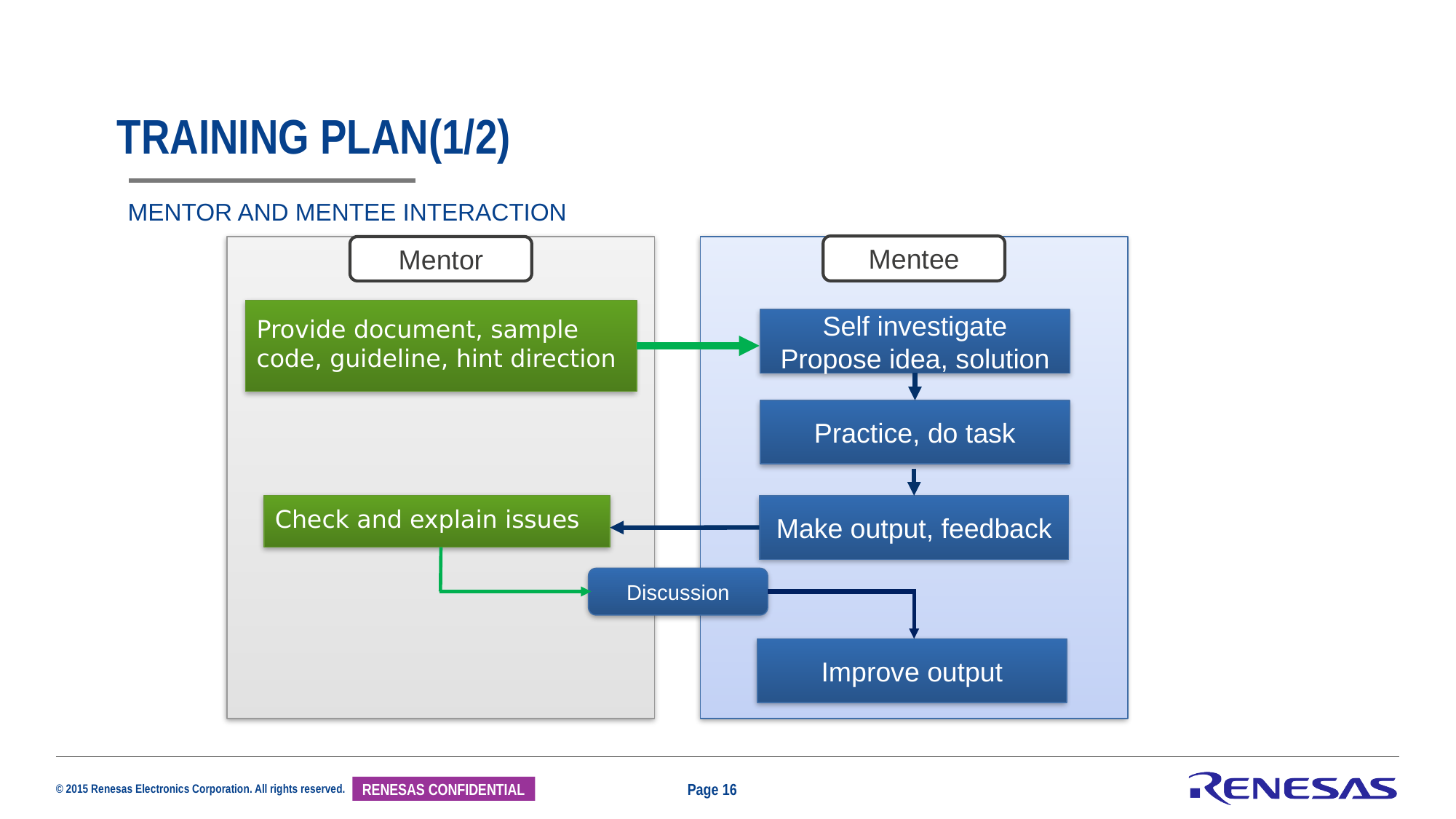

Training plan(1/2)
MENTOR AND MENTEE INTERACTION
Mentee

Mentor

Provide document, sample code, guideline, hint direction

Self investigate
Propose idea, solution
Practice, do task
Check and explain issues

Make output, feedback
Discussion
Improve output
Page 16